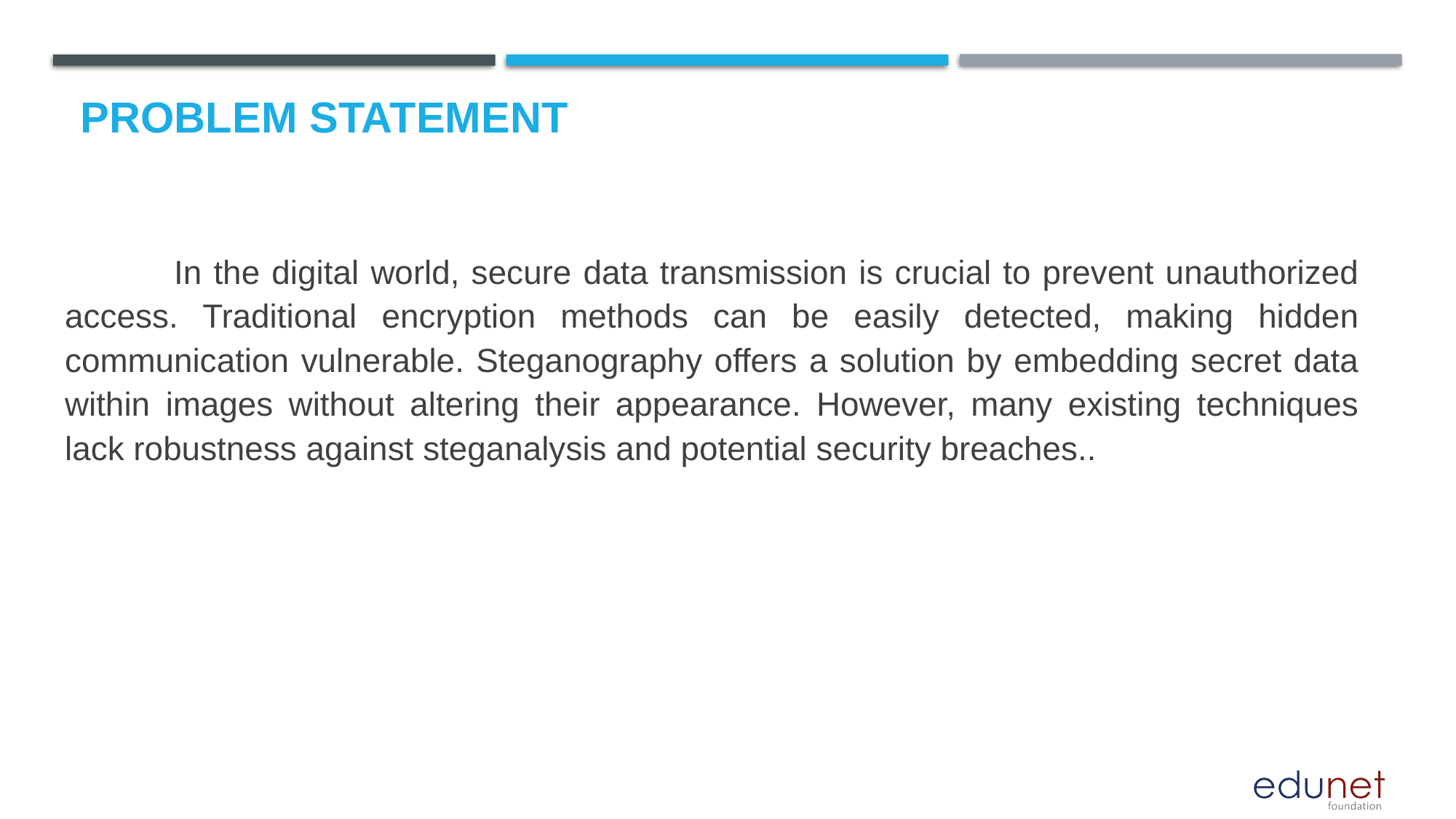

# Problem Statement
	In the digital world, secure data transmission is crucial to prevent unauthorized access. Traditional encryption methods can be easily detected, making hidden communication vulnerable. Steganography offers a solution by embedding secret data within images without altering their appearance. However, many existing techniques lack robustness against steganalysis and potential security breaches..